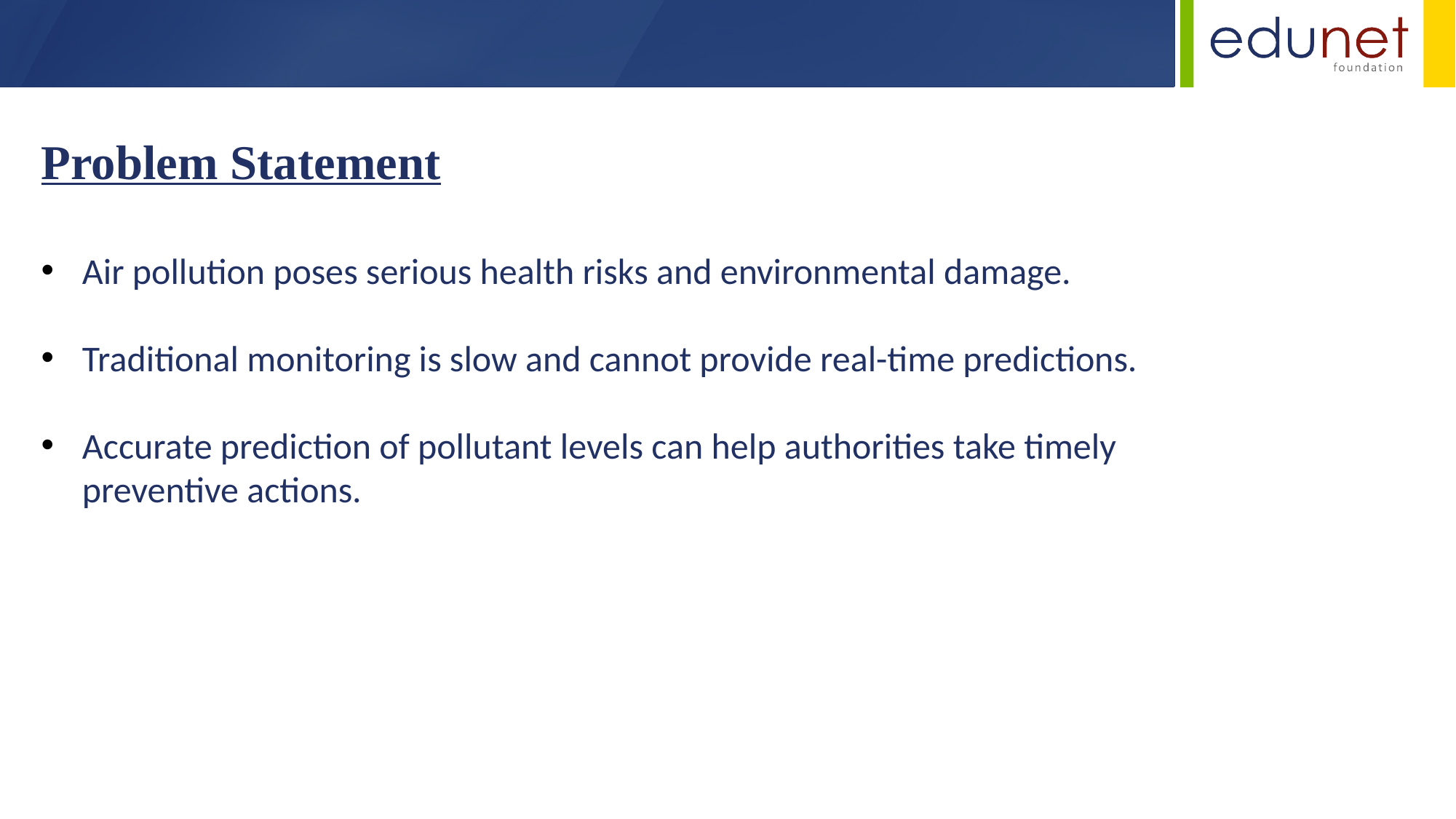

Problem Statement

Air pollution poses serious health risks and environmental damage.

Traditional monitoring is slow and cannot provide real-time predictions.

Accurate prediction of pollutant levels can help authorities take timely preventive actions.